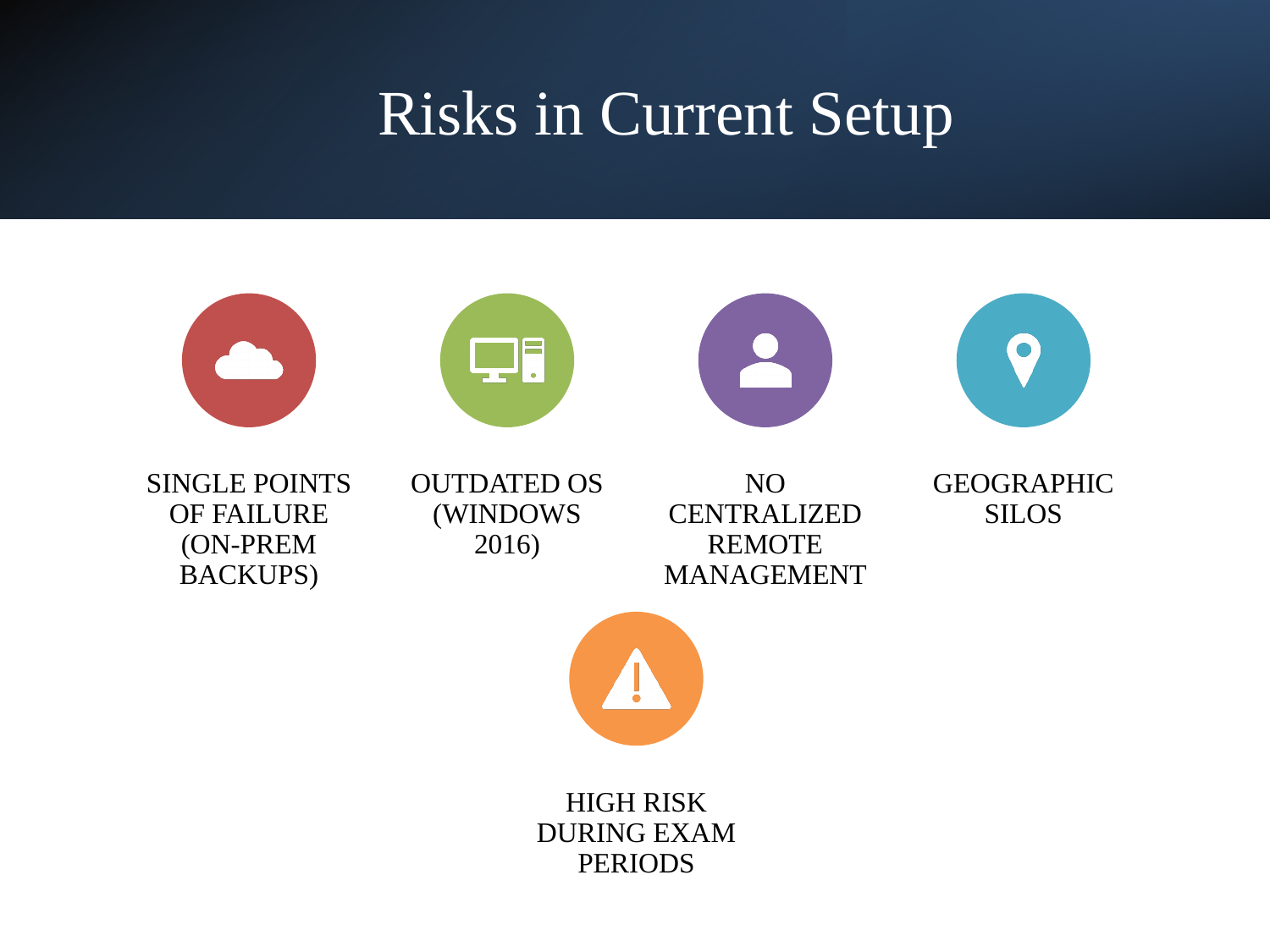

# Risks in Current Setup
Single points of failure (on-prem backups)
Outdated OS (Windows 2016)
No centralized remote management
Geographic silos
High risk during exam periods